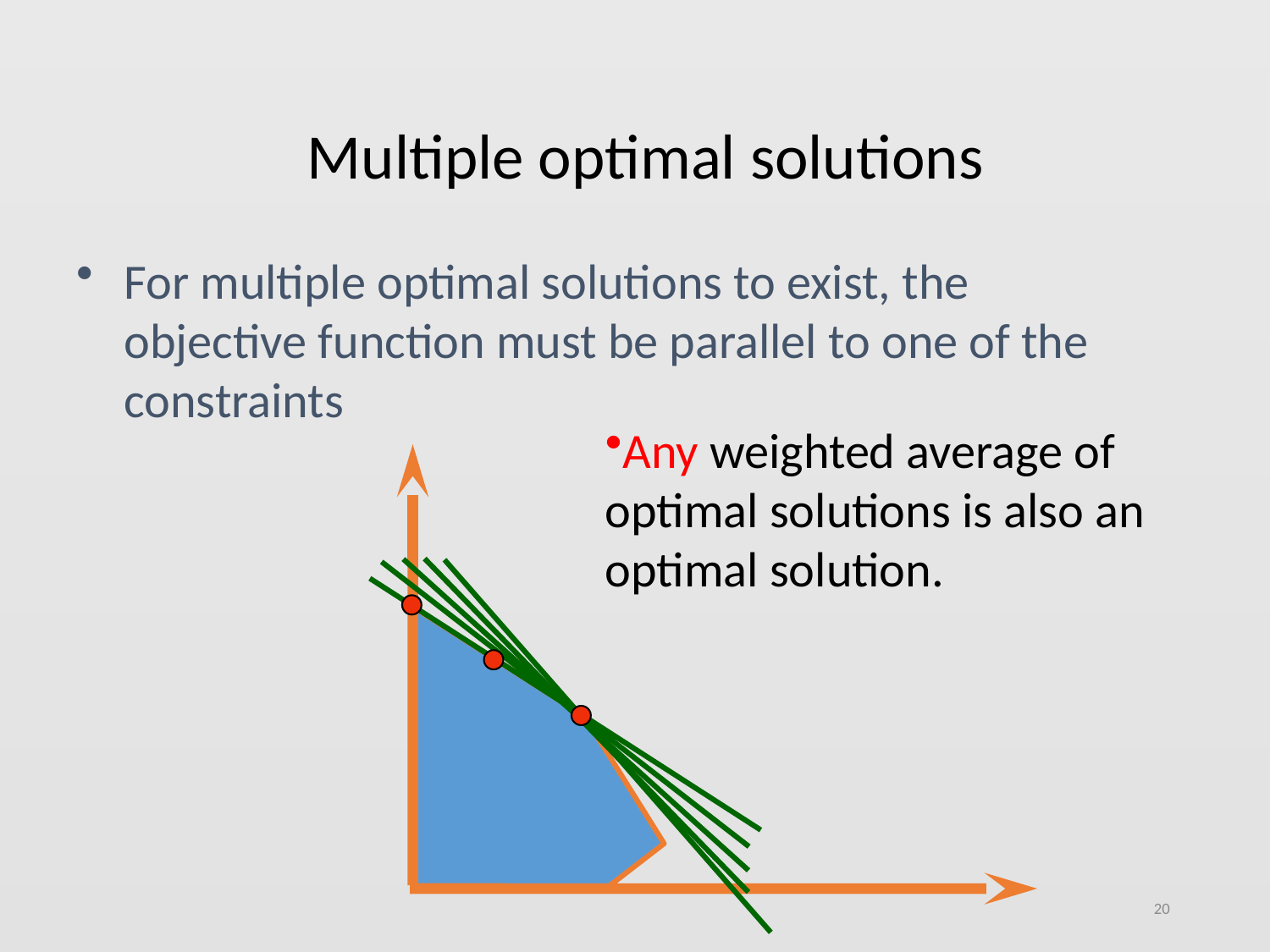

# Multiple optimal solutions
For multiple optimal solutions to exist, the objective function must be parallel to one of the constraints
Any weighted average of optimal solutions is also an optimal solution.

20